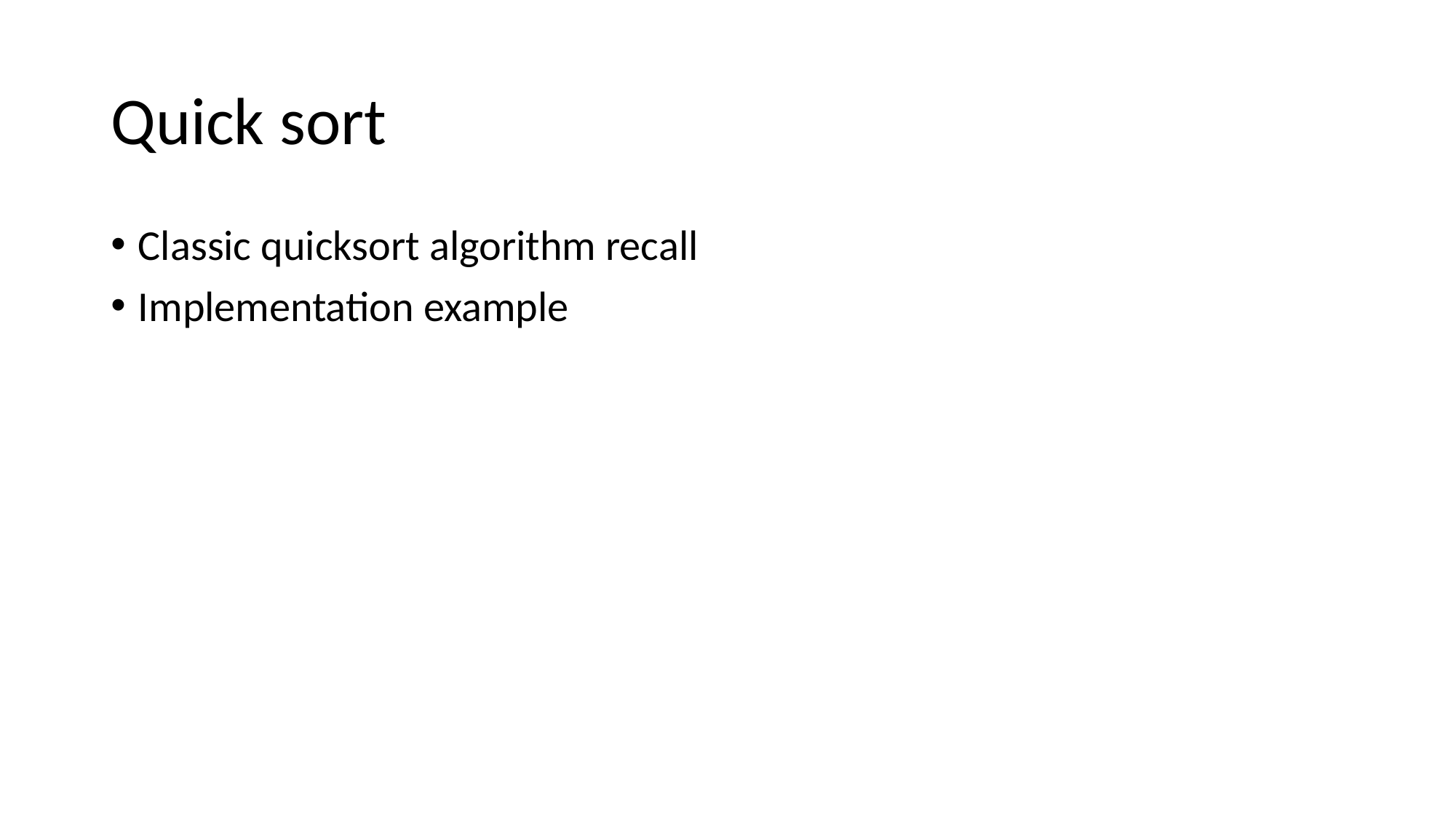

# Quick sort
Classic quicksort algorithm recall
Implementation example